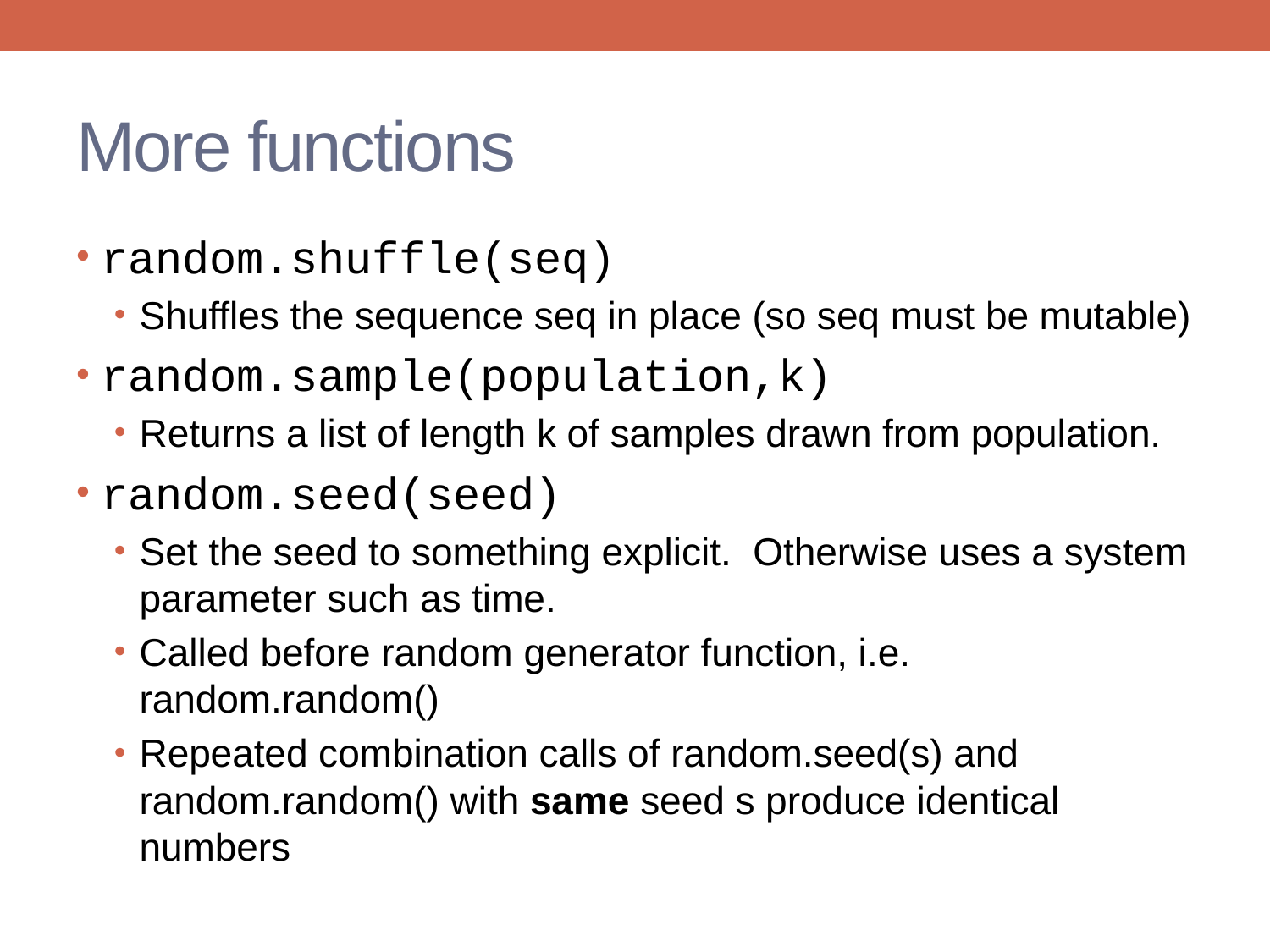

# More functions
random.shuffle(seq)
Shuffles the sequence seq in place (so seq must be mutable)
random.sample(population,k)
Returns a list of length k of samples drawn from population.
random.seed(seed)
Set the seed to something explicit.  Otherwise uses a system parameter such as time.
Called before random generator function, i.e. random.random()
Repeated combination calls of random.seed(s) and random.random() with same seed s produce identical numbers